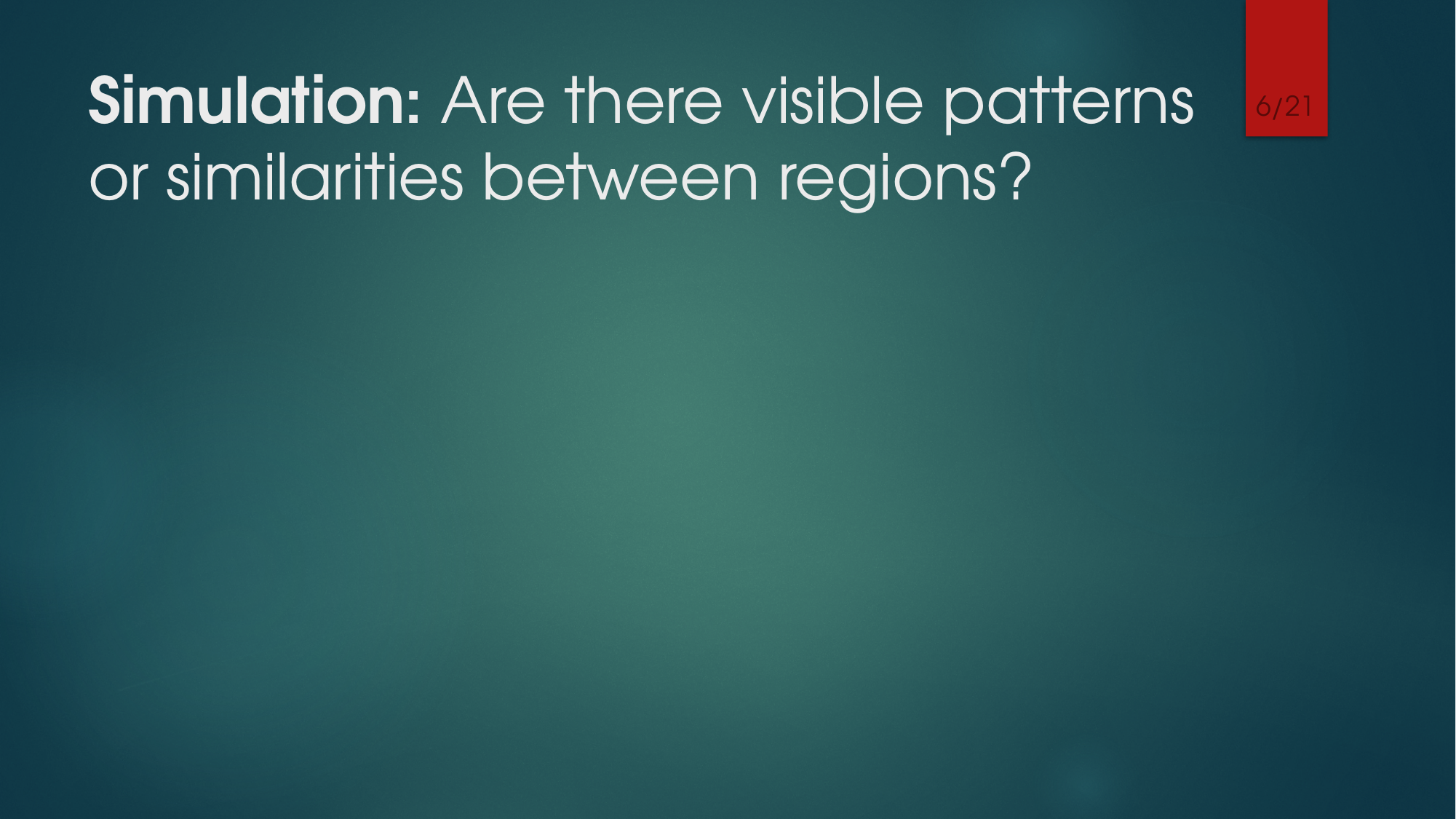

6/21
# Simulation: Are there visible patterns or similarities between regions?